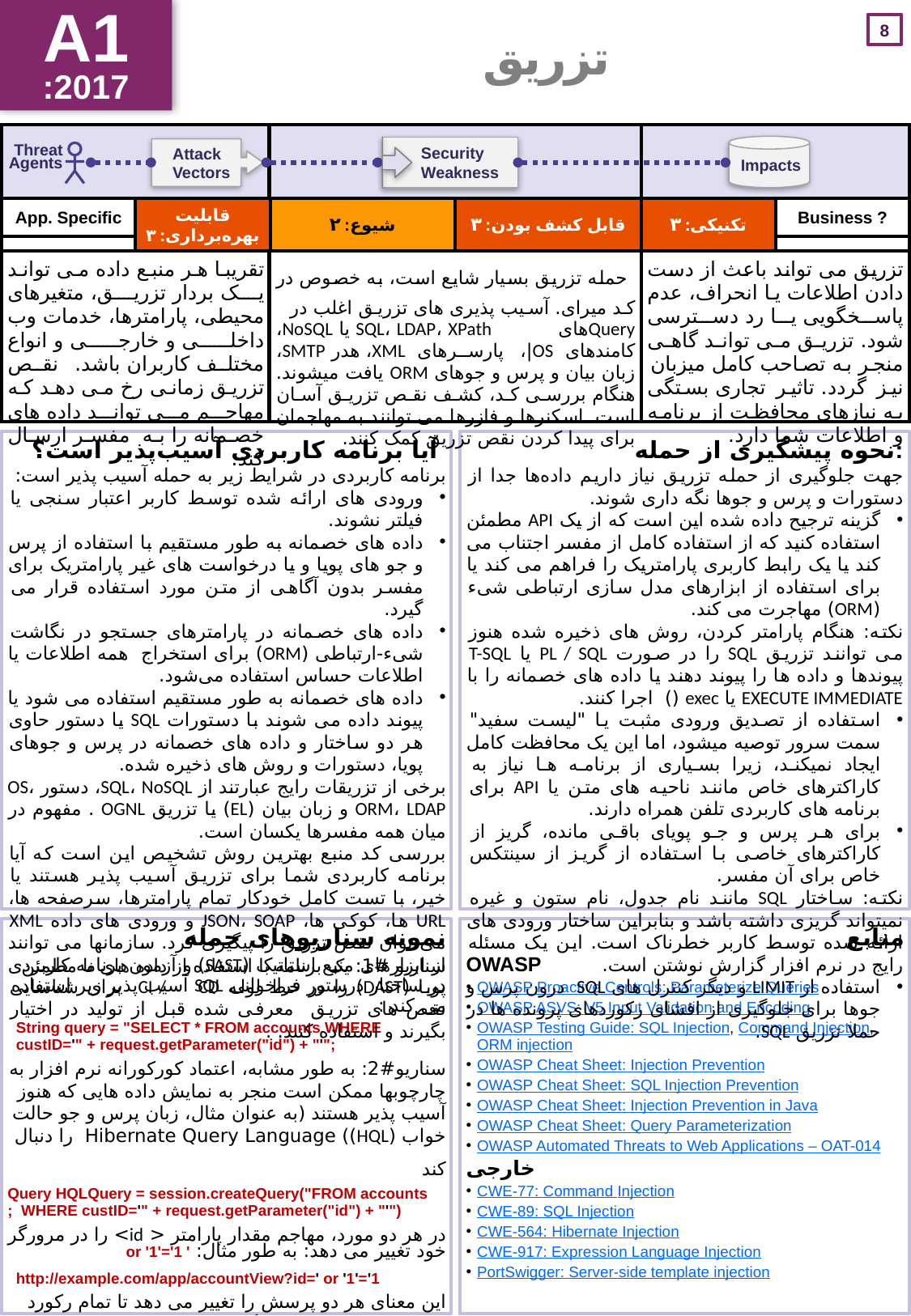

A1
:2017
# تزریق
|  |  |  |  |  |  |
| --- | --- | --- | --- | --- | --- |
|  | قابلیت بهره‌برداری: ۳ | شیوع: ۲ | قابل کشف بودن: ۳ | تکنیکی: ۳ |  |
| تقریبا هر منبع داده می تواند یک بردار تزریق، متغیرهای محیطی، پارامترها، خدمات وب داخلی و خارجی و انواع مختلف کاربران باشد. نقص تزریق زمانی رخ می دهد که مهاجم می تواند داده های خصمانه را به مفسر ارسال کند. |  | حمله تزریق بسیار شایع است، به خصوص در کد میرای. آسیب پذیری های تزریق اغلب در Queryهای SQL، LDAP، XPath یا NoSQL، کامندهای OS|، پارسرهای XML، هدر SMTP، زبان بیان و پرس و جوهای ORM یافت میشوند. هنگام بررسی کد، کشف نقص تزریق آسان است. اسکنرها و فازرها می توانند به مهاجمان برای پیدا کردن نقص تزریق کمک کنند. |  | تزریق می تواند باعث از دست دادن اطلاعات یا انحراف، عدم پاسخگویی یا رد دسترسی شود. تزریق می تواند گاهی منجر به تصاحب کامل میزبان نیز گردد. تاثیر تجاری بستگی به نیازهای محافظت از برنامه و اطلاعات شما دارد. |  |
آیا برنامه کاربردی آسیب‌پذیر است؟
برنامه کاربردی در شرایط زیر به حمله آسیب پذیر است:
ورودی های ارائه شده توسط کاربر اعتبار سنجی یا فیلتر نشوند.
داده های خصمانه به طور مستقیم با استفاده از پرس و جو های پویا و یا درخواست های غیر پارامتریک برای مفسر بدون آگاهی از متن مورد استفاده قرار می گیرد.
داده های خصمانه در پارامترهای جستجو در نگاشت شیء-ارتباطی (ORM) برای استخراج  همه اطلاعات یا اطلاعات حساس استفاده می‌شود.
داده های خصمانه به طور مستقیم استفاده می شود یا پیوند داده می شوند با دستورات SQL یا دستور حاوی هر دو ساختار و داده های خصمانه در پرس و جوهای پویا، دستورات و روش های ذخیره شده.
برخی از تزریقات رایج عبارتند از SQL، NoSQL، دستور OS، ORM، LDAP و زبان بیان (EL) یا تزریق OGNL . مفهوم در میان همه مفسرها یکسان است.
بررسی کد منبع بهترین روش تشخیص این است که آیا برنامه کاربردی شما برای تزریق آسیب پذیر هستند یا خیر، با تست کامل خودکار تمام پارامترها، سرصفحه ها، URL ها، کوکی ها، JSON، SOAP و ورودی های داده XML می توان نقص تزریق را پیگیری کرد. سازمانها می توانند از ابزارهای منبع استاتیک (SAST) و آزمون برنامه کاربردی پویا (DAST) را در خط لوله CI /     CD  برای شناسایی نقص های تزریق  معرفی شده قبل از تولید در اختیار بگیرند و استفاده کنند. .
نحوه پیشگیری از حمله:
جهت جلوگیری از حمله تزریق نیاز داریم داده‌ها جدا از دستورات و پرس و جوها نگه داری شوند.
گزینه ترجیح داده شده این است که از یک API مطمئن استفاده کنید که از استفاده کامل از مفسر اجتناب می کند یا یک رابط کاربری پارامتریک را فراهم می کند یا برای استفاده از ابزارهای مدل سازی ارتباطی شیء (ORM) مهاجرت می کند.
نکته: هنگام پارامتر کردن، روش های ذخیره شده هنوز می توانند تزریق SQL را در صورت PL / SQL یا T-SQL پیوندها و داده ها را پیوند دهند یا داده های خصمانه را با EXECUTE IMMEDIATE یا exec ()  اجرا کنند.
استفاده از تصدیق ورودی مثبت یا "لیست سفید" سمت سرور توصیه میشود، اما این یک محافظت کامل ایجاد نمیکند، زیرا بسیاری از برنامه ها نیاز به کاراکترهای خاص مانند ناحیه های متن یا API برای برنامه های کاربردی تلفن همراه دارند.
برای هر پرس و جو پویای باقی مانده، گریز از کاراکترهای خاصی با استفاده از گریز از سینتکس خاص برای آن مفسر.
نکته: ساختار SQL مانند نام جدول، نام ستون و غیره نمیتواند گریزی داشته باشد و بنابراین ساختار ورودی های ارائه شده توسط کاربر خطرناک است. این یک مسئله رایج در نرم افزار گزارش نوشتن است.
استفاده از LIMIT و دیگر کنترل های SQL  درون پرس و جوها برای جلوگیری از افشای رکوردهای پرونده ها در حملا تزریق SQL.

نمونه‌ سناریوهای حمله
سناریو #1: یک برنامه با استفاده از داده های نا مطمئن در ساختار درستور فراخوانی SQL آسیب پذیر زیر استفاده می کند :
  String query = "SELECT * FROM accounts WHERE
  custID='" + request.getParameter("id") + "'";
سناریو#2: به طور مشابه، اعتماد کورکورانه نرم افزار به چارچوبها ممکن است منجر به نمایش داده هایی که هنوز آسیب پذیر هستند (به عنوان مثال، زبان پرس و جو حالت خواب (HQL)) Hibernate Query Language  را دنبال کند:
  Query HQLQuery = session.createQuery("FROM accounts
  WHERE custID='" + request.getParameter("id") + "'");
در هر دو مورد، مهاجم مقدار پارامتر < id> را در مرورگر خود تغییر می دهد: به طور مثال: ' or '1'='1
  http://example.com/app/accountView?id=' or '1'='1
این معنای هر دو پرسش را تغییر می دهد تا تمام رکورد ها را از جدول حساب بازگرداند. حملات خطرناک بیشتر می تواند داده ها را تغییر داده یا حذف کند یا حتی روال ذخیره شده را فراخوانی کند.
منابع
OWASP
OWASP Proactive Controls: Parameterize Queries
OWASP ASVS: V5 Input Validation and Encoding
OWASP Testing Guide: SQL Injection, Command Injection,
ORM injection
OWASP Cheat Sheet: Injection Prevention
OWASP Cheat Sheet: SQL Injection Prevention
OWASP Cheat Sheet: Injection Prevention in Java
OWASP Cheat Sheet: Query Parameterization
OWASP Automated Threats to Web Applications – OAT-014
خارجی
CWE-77: Command Injection
CWE-89: SQL Injection
CWE-564: Hibernate Injection
CWE-917: Expression Language Injection
PortSwigger: Server-side template injection